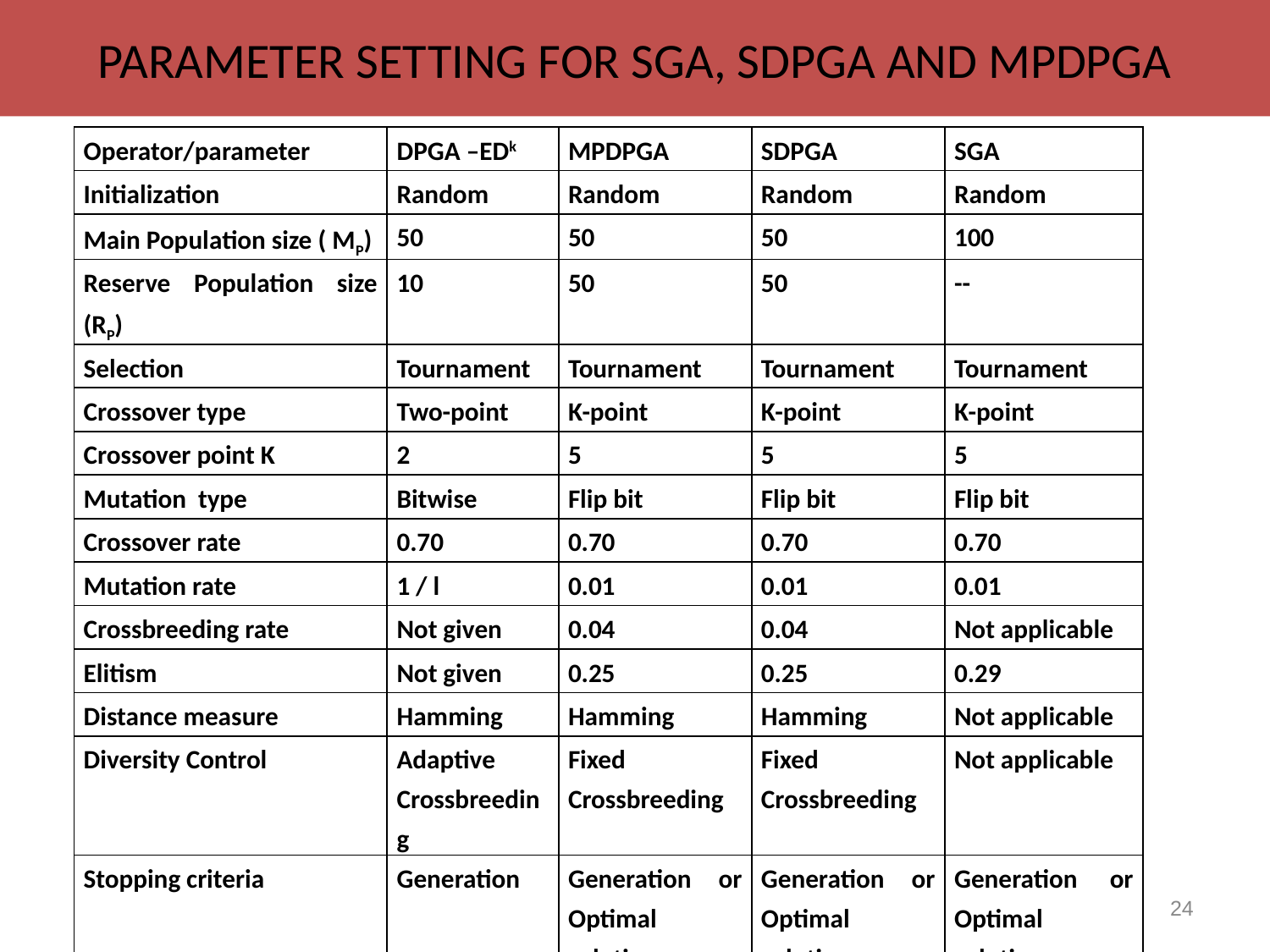

Parameter setting for SGA, SDPGA and MPDPGA
| Operator/parameter | DPGA –EDk | MPDPGA | SDPGA | SGA |
| --- | --- | --- | --- | --- |
| Initialization | Random | Random | Random | Random |
| Main Population size ( MP) | 50 | 50 | 50 | 100 |
| Reserve Population size (RP) | 10 | 50 | 50 | -- |
| Selection | Tournament | Tournament | Tournament | Tournament |
| Crossover type | Two-point | K-point | K-point | K-point |
| Crossover point K | 2 | 5 | 5 | 5 |
| Mutation type | Bitwise | Flip bit | Flip bit | Flip bit |
| Crossover rate | 0.70 | 0.70 | 0.70 | 0.70 |
| Mutation rate | 1 / l | 0.01 | 0.01 | 0.01 |
| Crossbreeding rate | Not given | 0.04 | 0.04 | Not applicable |
| Elitism | Not given | 0.25 | 0.25 | 0.29 |
| Distance measure | Hamming | Hamming | Hamming | Not applicable |
| Diversity Control | Adaptive Crossbreeding | Fixed Crossbreeding | Fixed Crossbreeding | Not applicable |
| Stopping criteria | Generation | Generation or Optimal solution | Generation or Optimal solution | Generation or Optimal solution |
24